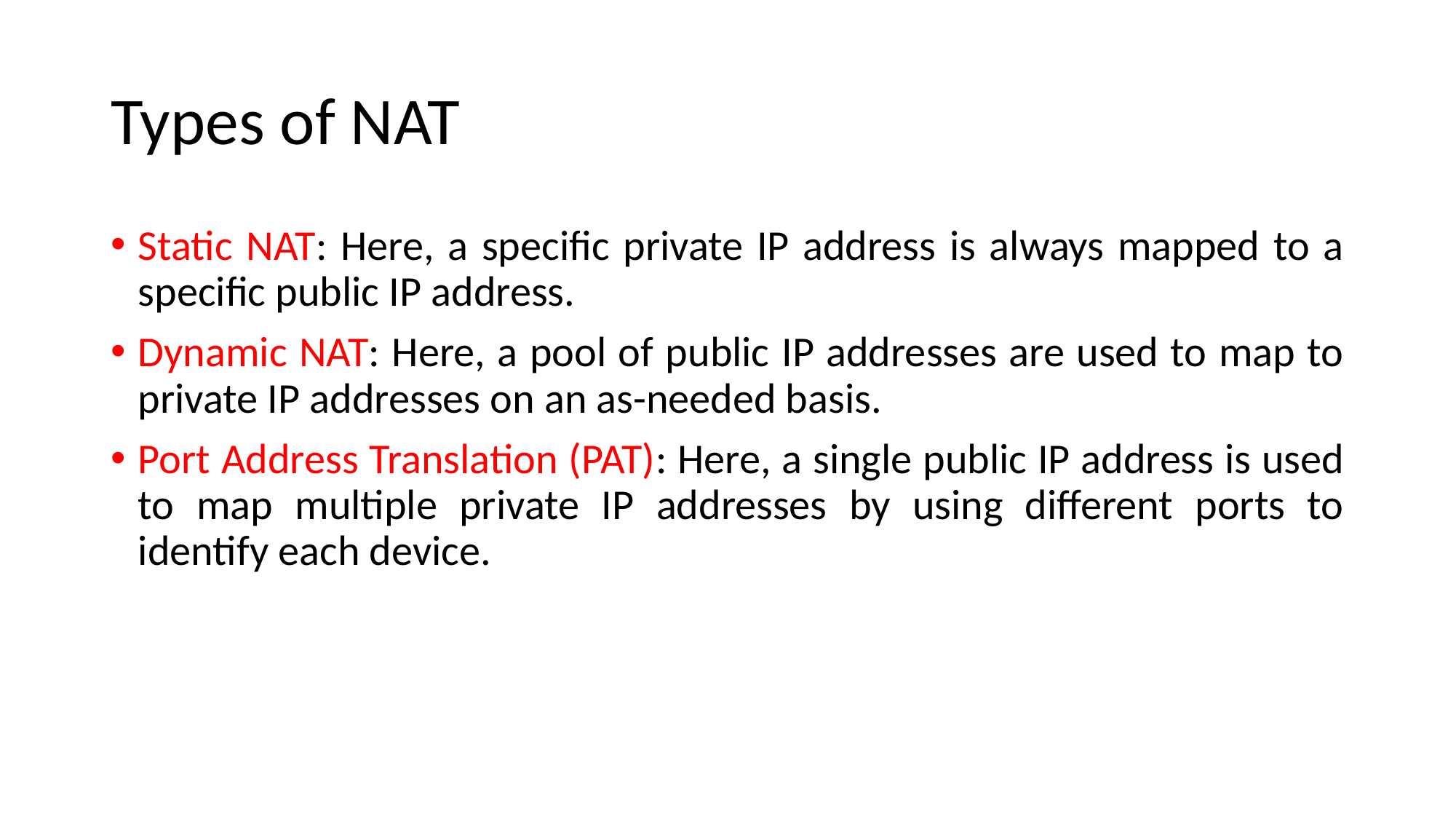

# Types of NAT
Static NAT: Here, a specific private IP address is always mapped to a specific public IP address.
Dynamic NAT: Here, a pool of public IP addresses are used to map to private IP addresses on an as-needed basis.
Port Address Translation (PAT): Here, a single public IP address is used to map multiple private IP addresses by using different ports to identify each device.